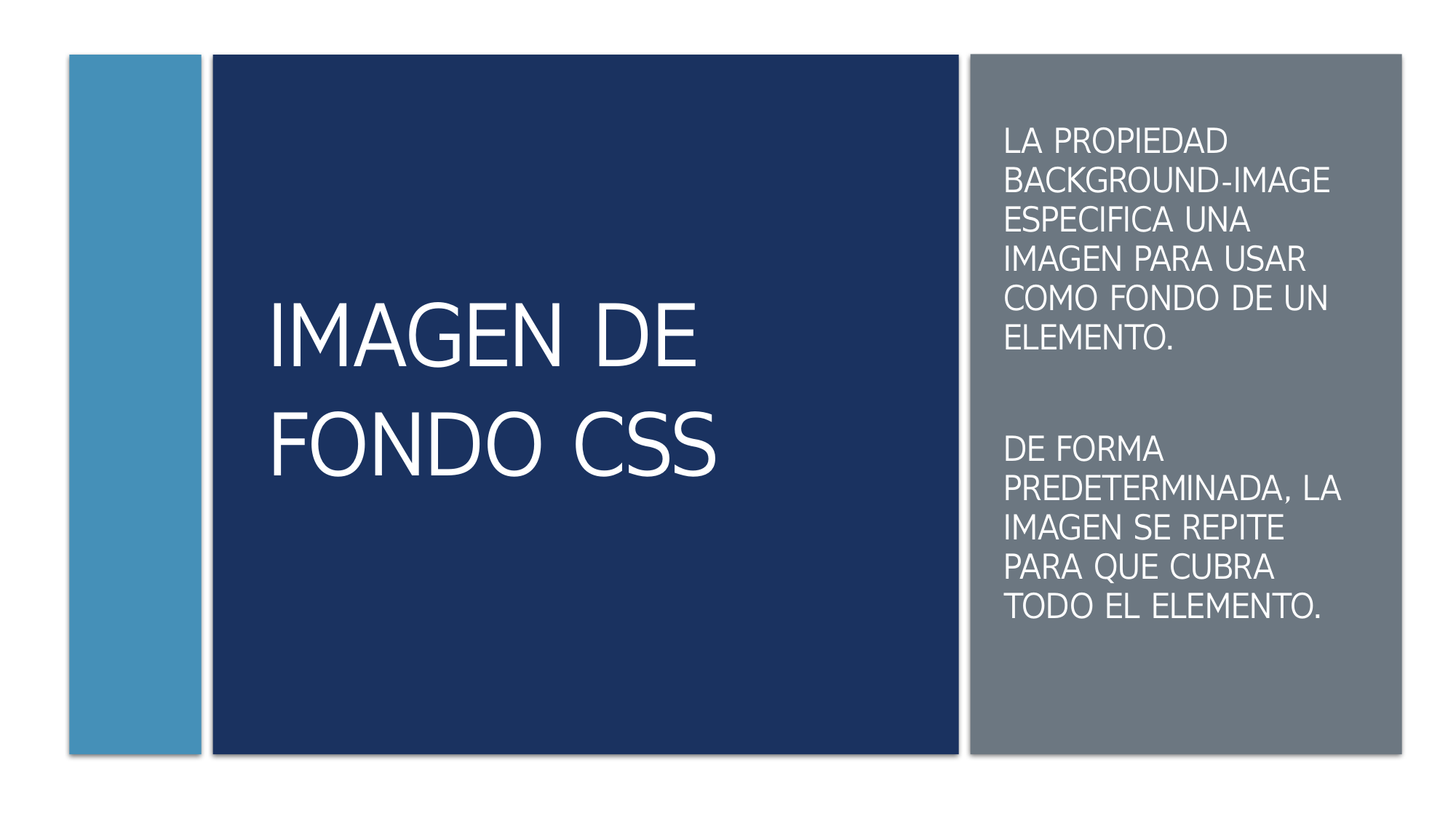

La propiedad background-image especifica una imagen para usar como fondo de un elemento.

De forma predeterminada, la imagen se repite para que cubra todo el elemento.
# Imagen de fondo CSS